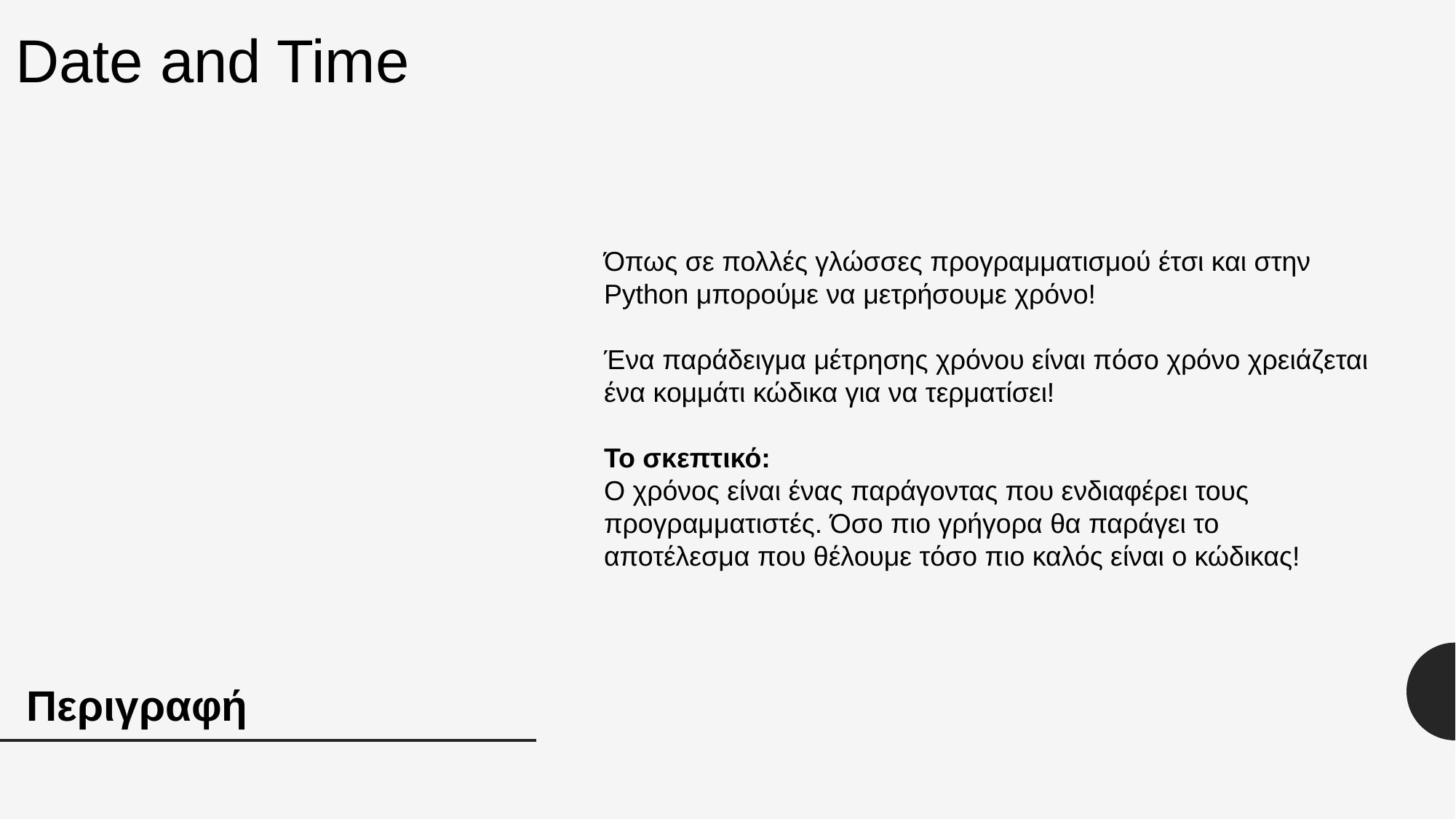

Date and Time
Όπως σε πολλές γλώσσες προγραμματισμού έτσι και στην Python μπορούμε να μετρήσουμε χρόνο!

Ένα παράδειγμα μέτρησης χρόνου είναι πόσο χρόνο χρειάζεται ένα κομμάτι κώδικα για να τερματίσει!

Το σκεπτικό:
Ο χρόνος είναι ένας παράγοντας που ενδιαφέρει τους προγραμματιστές. Όσο πιο γρήγορα θα παράγει το αποτέλεσμα που θέλουμε τόσο πιο καλός είναι ο κώδικας!
Περιγραφή